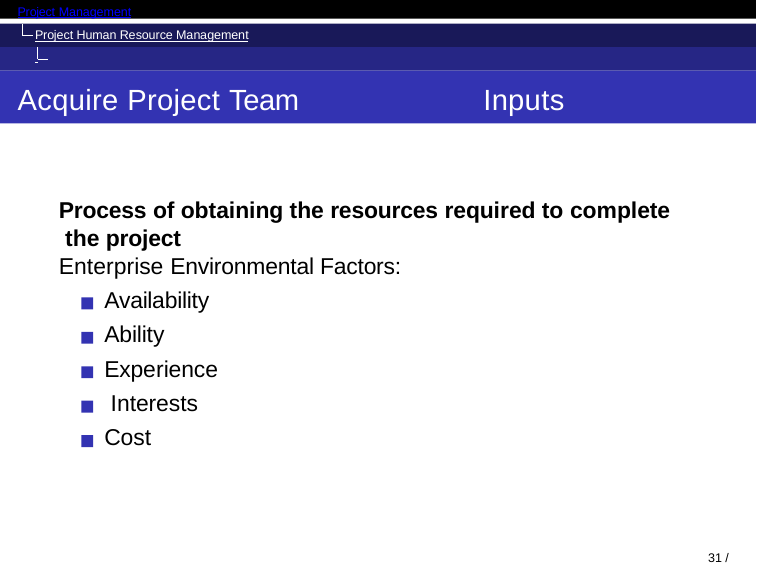

Project Management
Project Human Resource Management  HR Planning

Acquire Project Team
Inputs
Process of obtaining the resources required to complete  the project
Enterprise Environmental Factors:
Availability  Ability  Experience  Interests  Cost

31 / 71